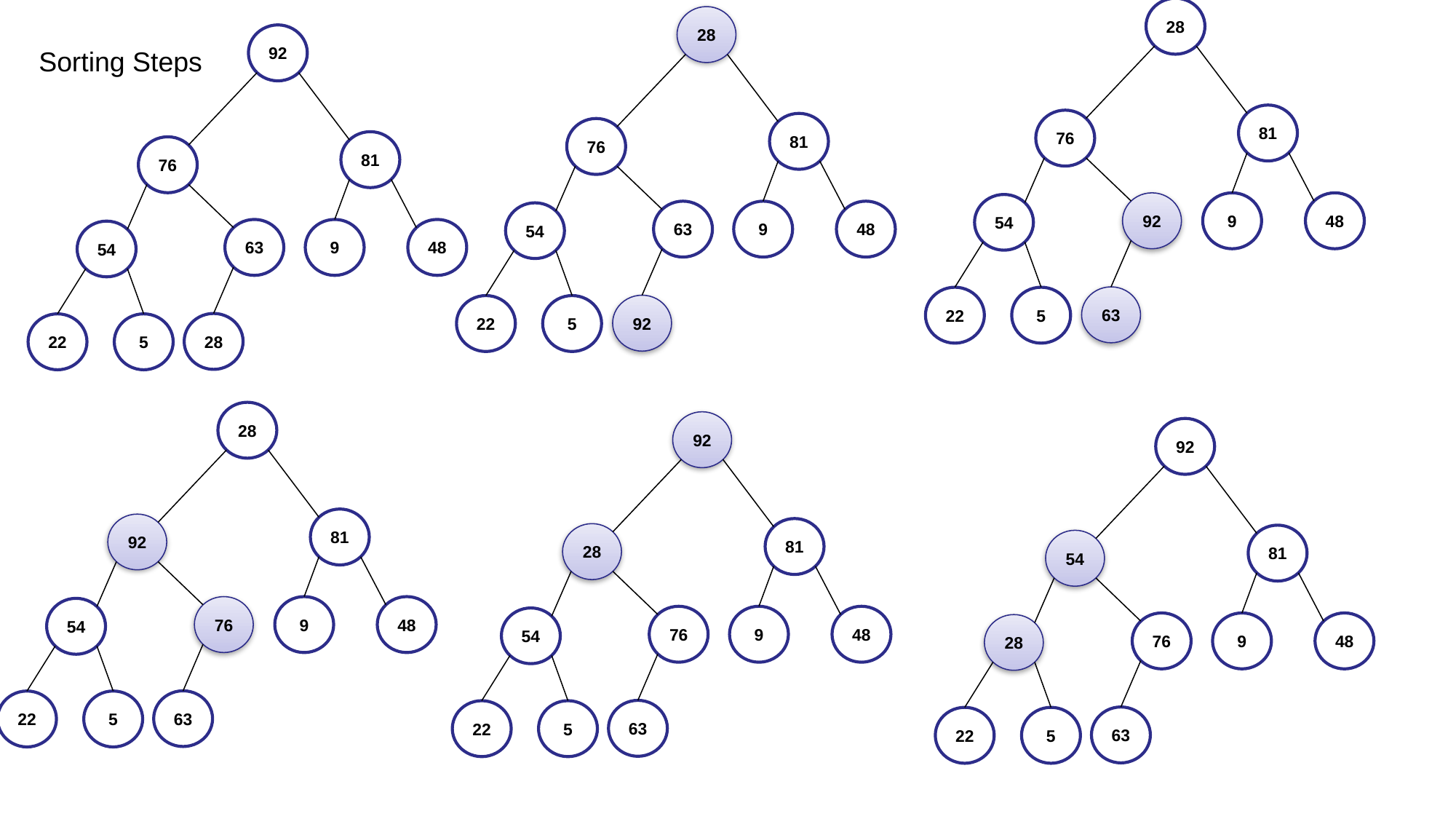

28
81
76
92
9
48
54
63
22
5
28
81
76
63
9
48
54
92
22
5
92
81
76
63
9
48
54
28
22
5
Sorting Steps
28
81
92
76
9
48
54
63
22
5
92
81
28
76
9
48
54
63
22
5
92
81
54
76
9
48
28
63
22
5